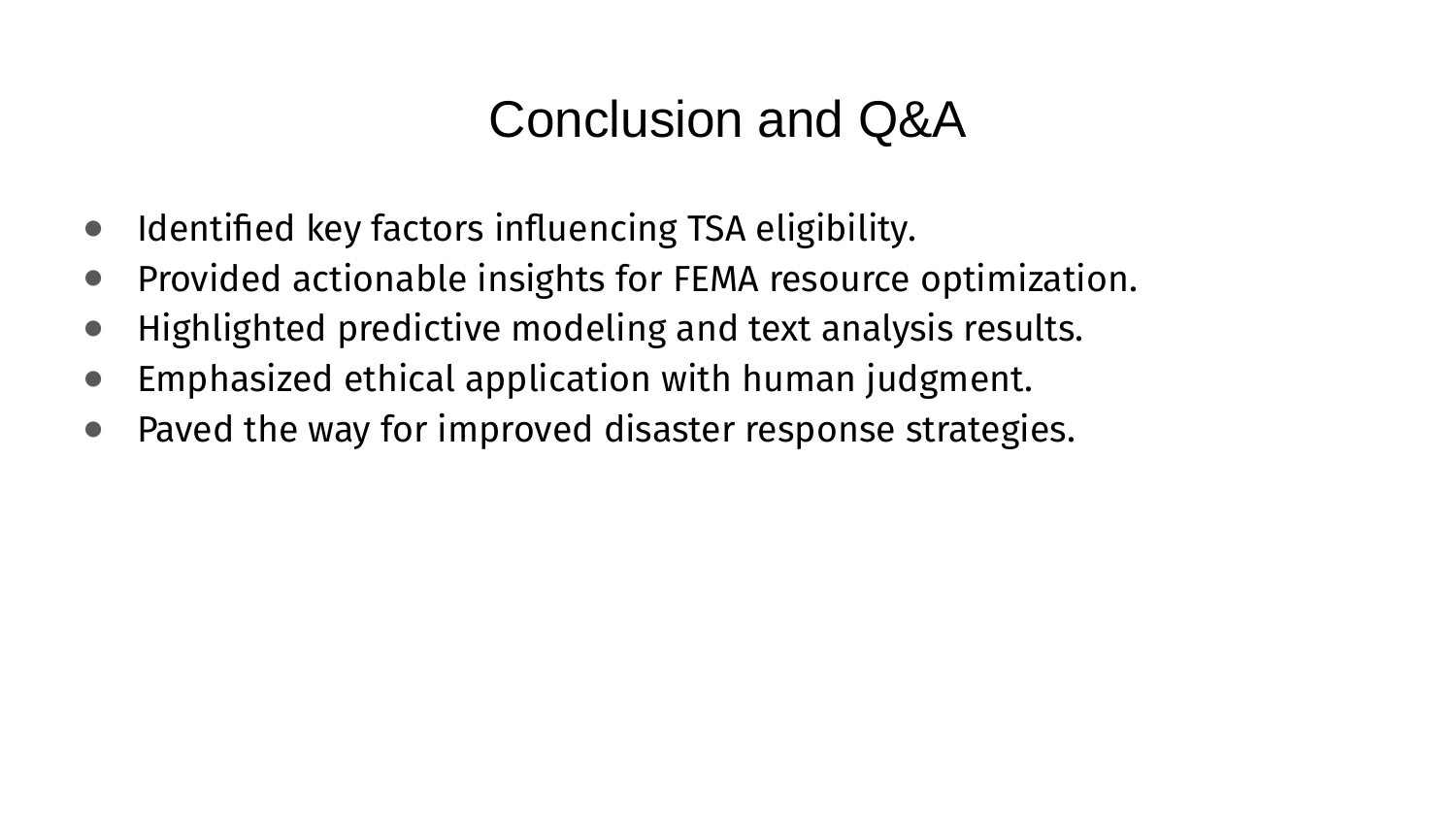

# Conclusion and Q&A
Identified key factors influencing TSA eligibility.
Provided actionable insights for FEMA resource optimization.
Highlighted predictive modeling and text analysis results.
Emphasized ethical application with human judgment.
Paved the way for improved disaster response strategies.